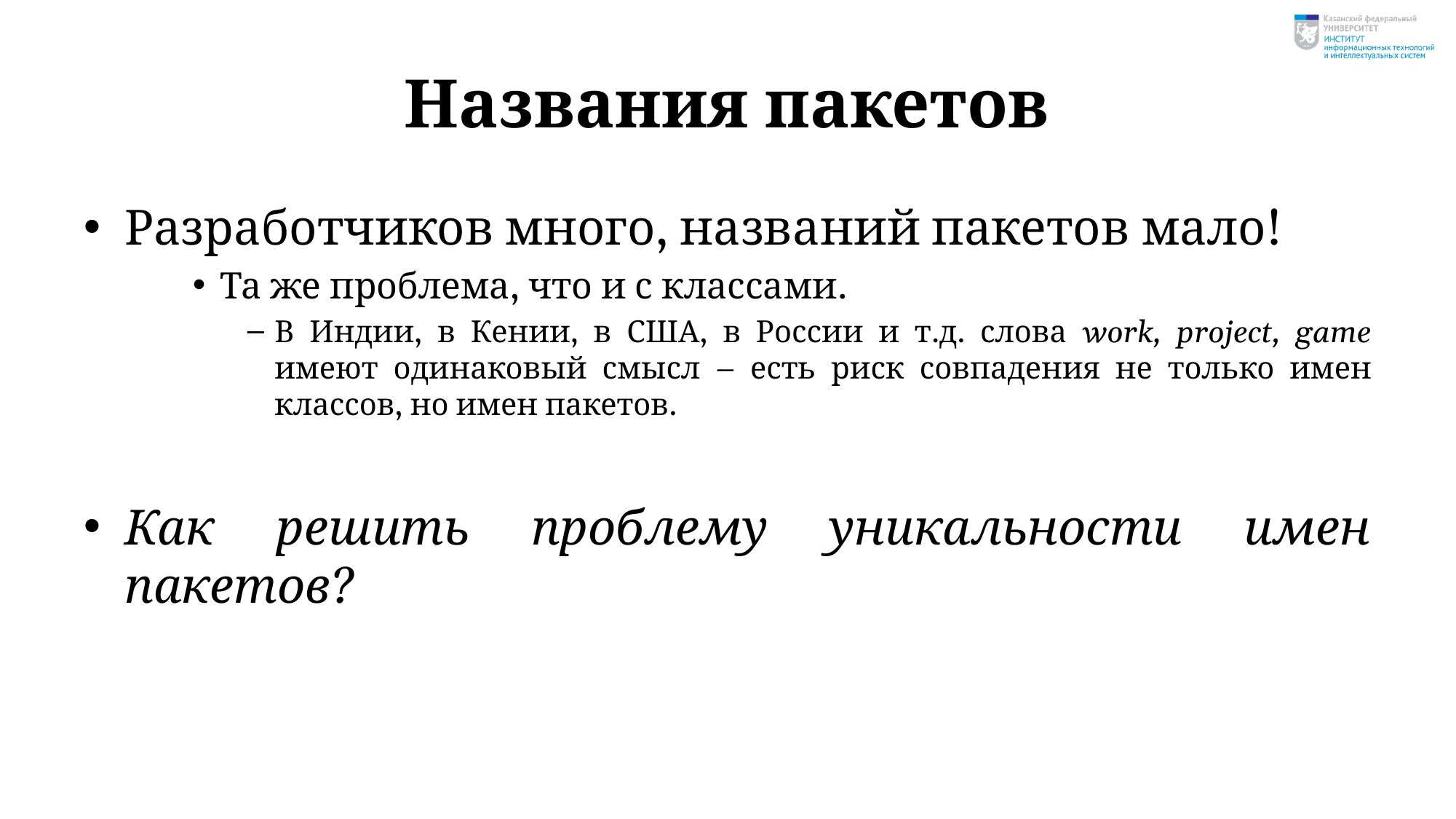

# Названия пакетов
Разработчиков много, названий пакетов мало!
Та же проблема, что и с классами.
В Индии, в Кении, в США, в России и т.д. слова work, project, game имеют одинаковый смысл – есть риск совпадения не только имен классов, но имен пакетов.

Как решить проблему уникальности имен пакетов?